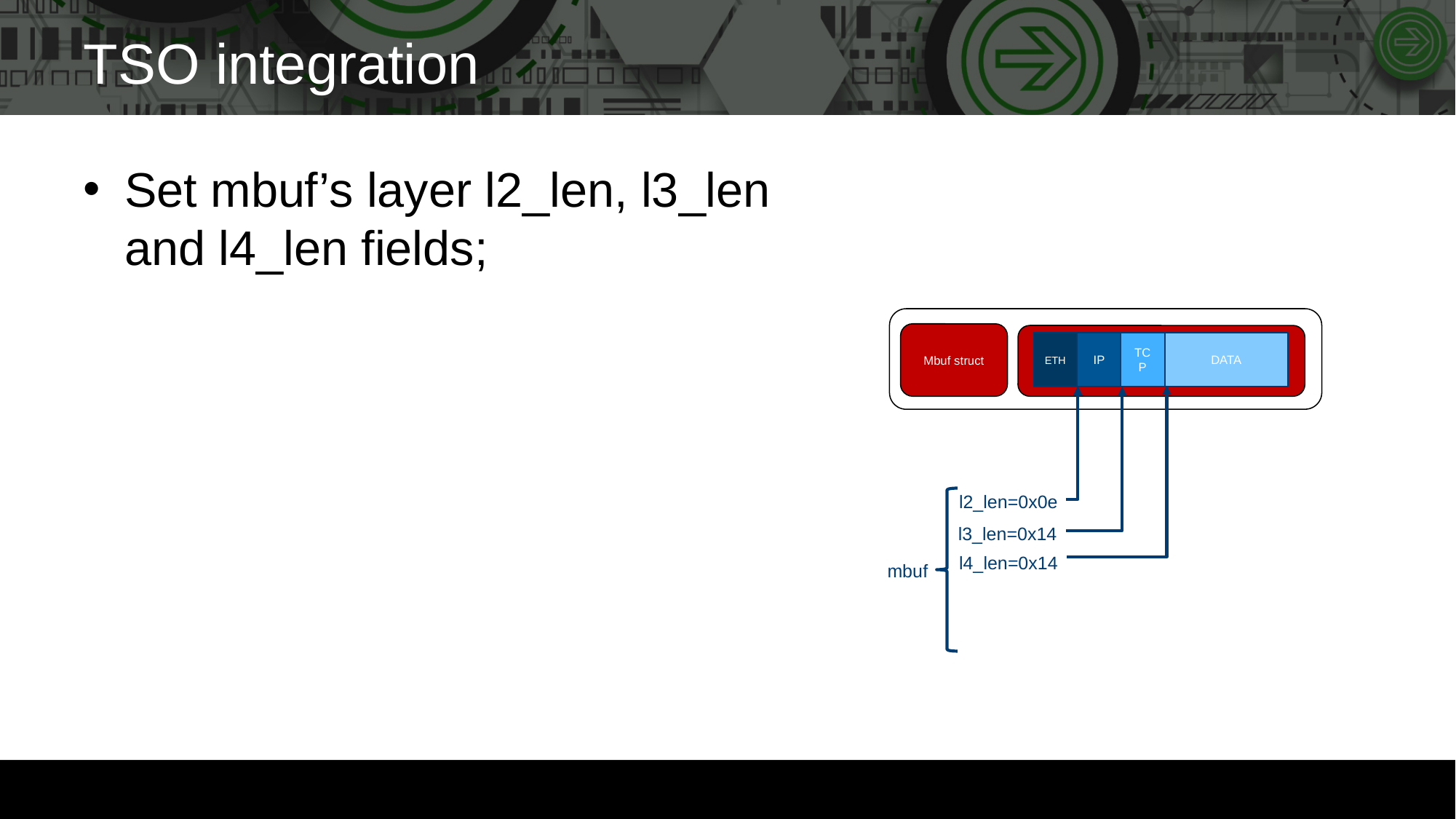

# TSO integration
Set mbuf’s layer l2_len, l3_len and l4_len fields;

Mbuf struct

ETH
IP
TCP
DATA

l2_len=0x0e
l3_len=0x14
l4_len=0x14
mbuf